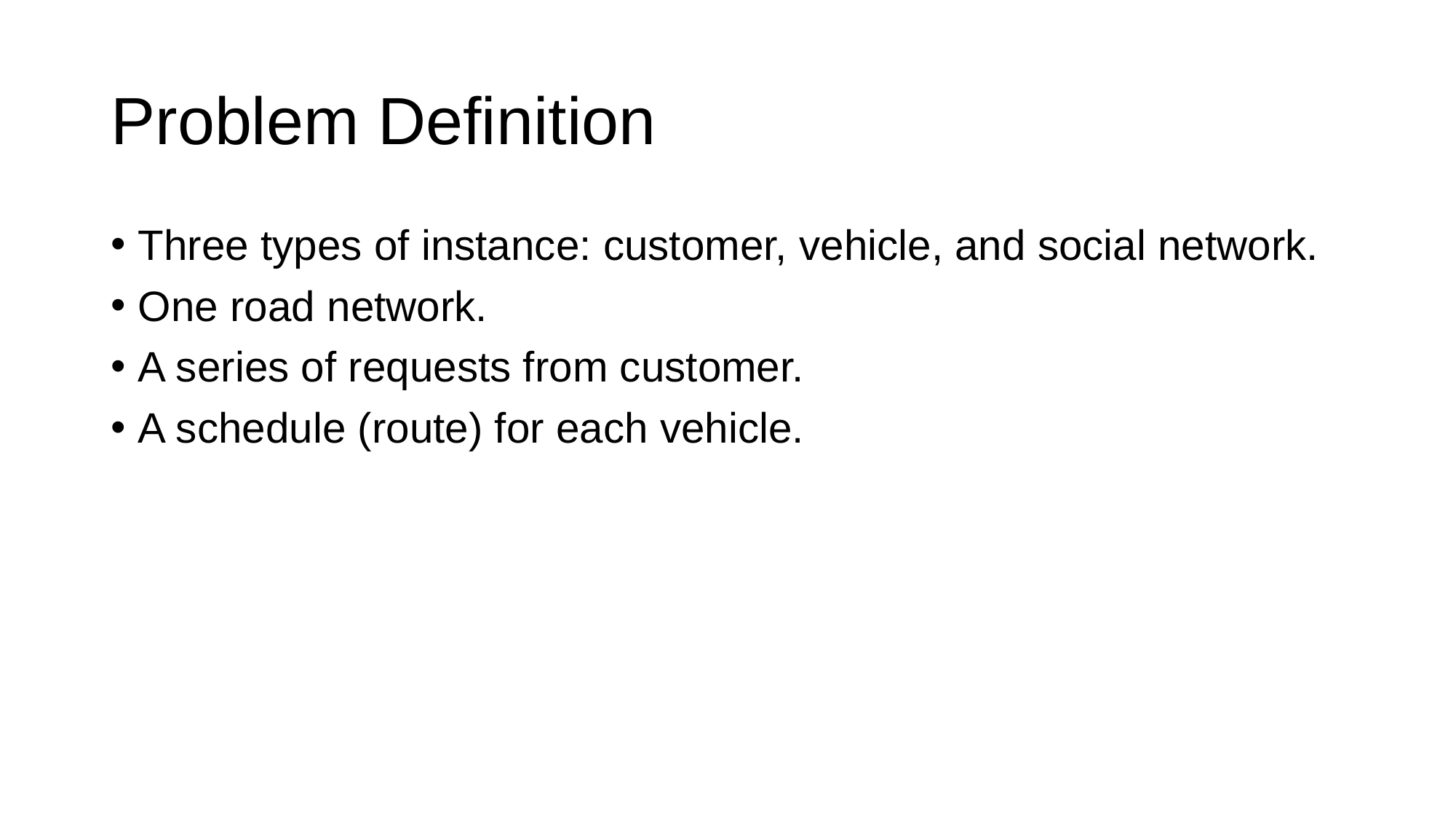

# Problem Definition
Three types of instance: customer, vehicle, and social network.
One road network.
A series of requests from customer.
A schedule (route) for each vehicle.